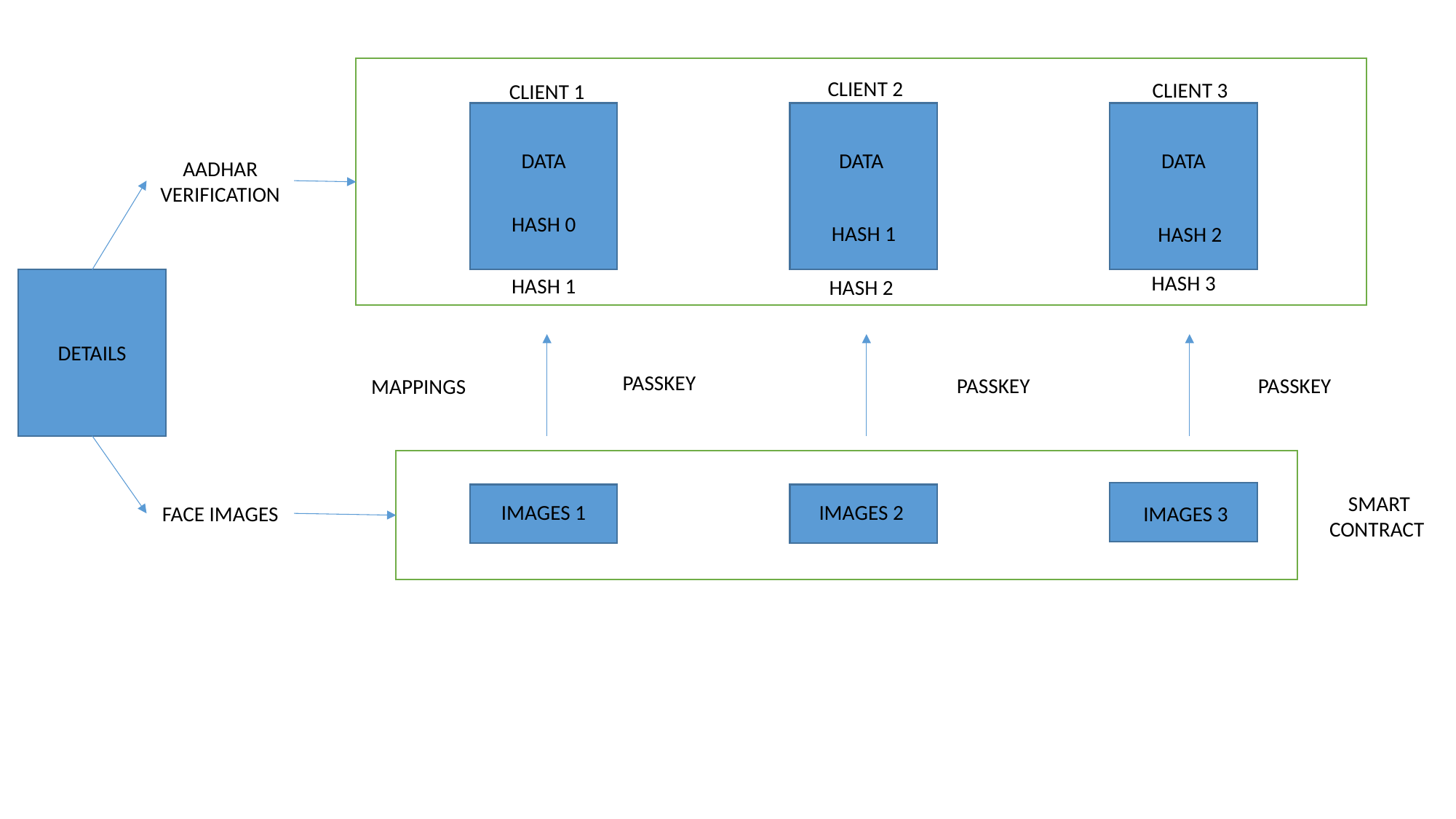

CLIENT 2
CLIENT 3
CLIENT 1

DATA
DATA
DATA
AADHAR VERIFICATION
HASH 0
HASH 1
HASH 2
HASH 3
HASH 1
HASH 2

DETAILS
PASSKEY
PASSKEY
PASSKEY
MAPPINGS

SMART CONTRACT
IMAGES 2
IMAGES 1
FACE IMAGES
IMAGES 3